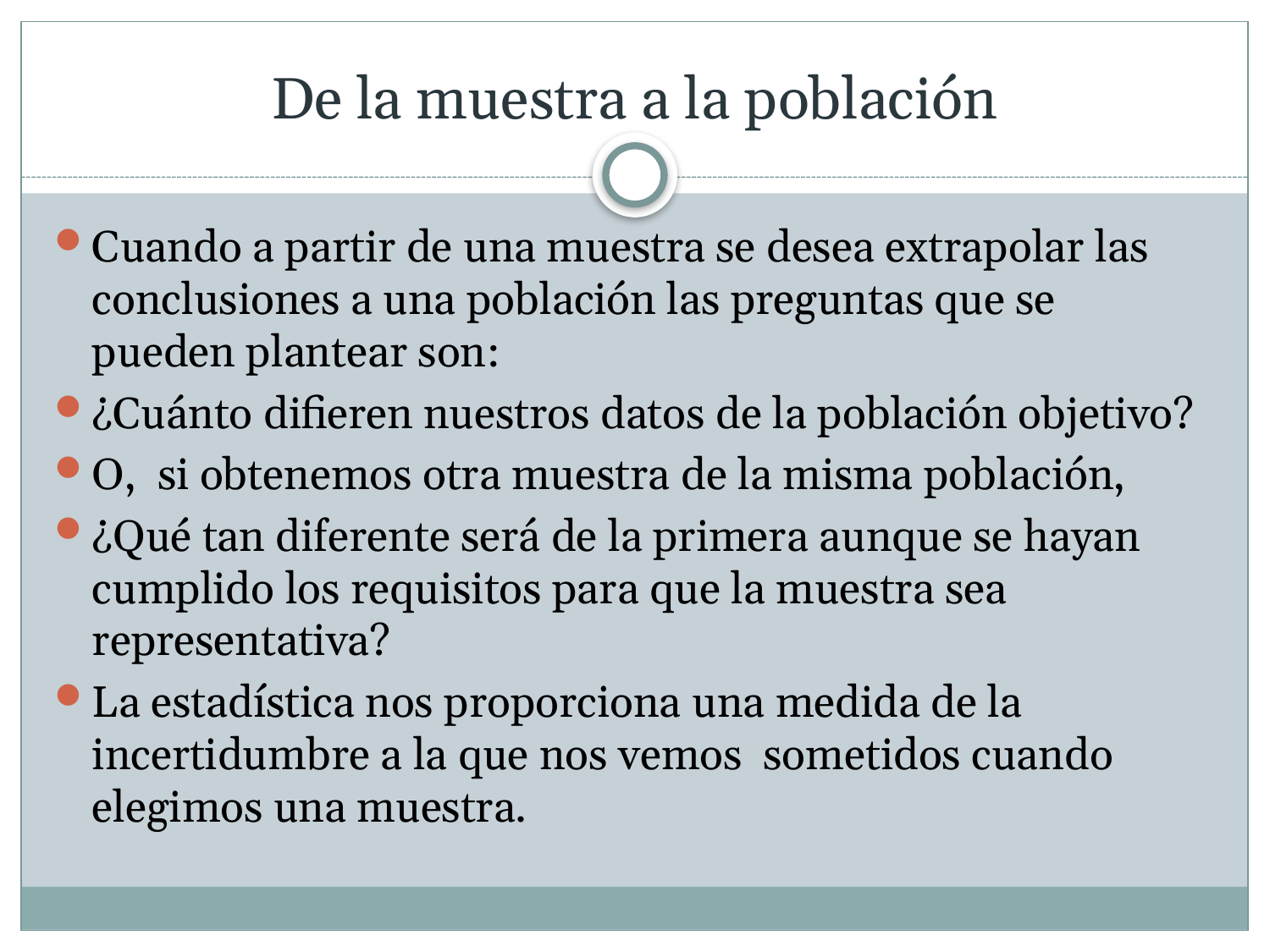

# De la muestra a la población
Cuando a partir de una muestra se desea extrapolar las conclusiones a una población las preguntas que se pueden plantear son:
¿Cuánto difieren nuestros datos de la población objetivo?
O,  si obtenemos otra muestra de la misma población,
¿Qué tan diferente será de la primera aunque se hayan cumplido los requisitos para que la muestra sea representativa?
La estadística nos proporciona una medida de la incertidumbre a la que nos vemos  sometidos cuando elegimos una muestra.